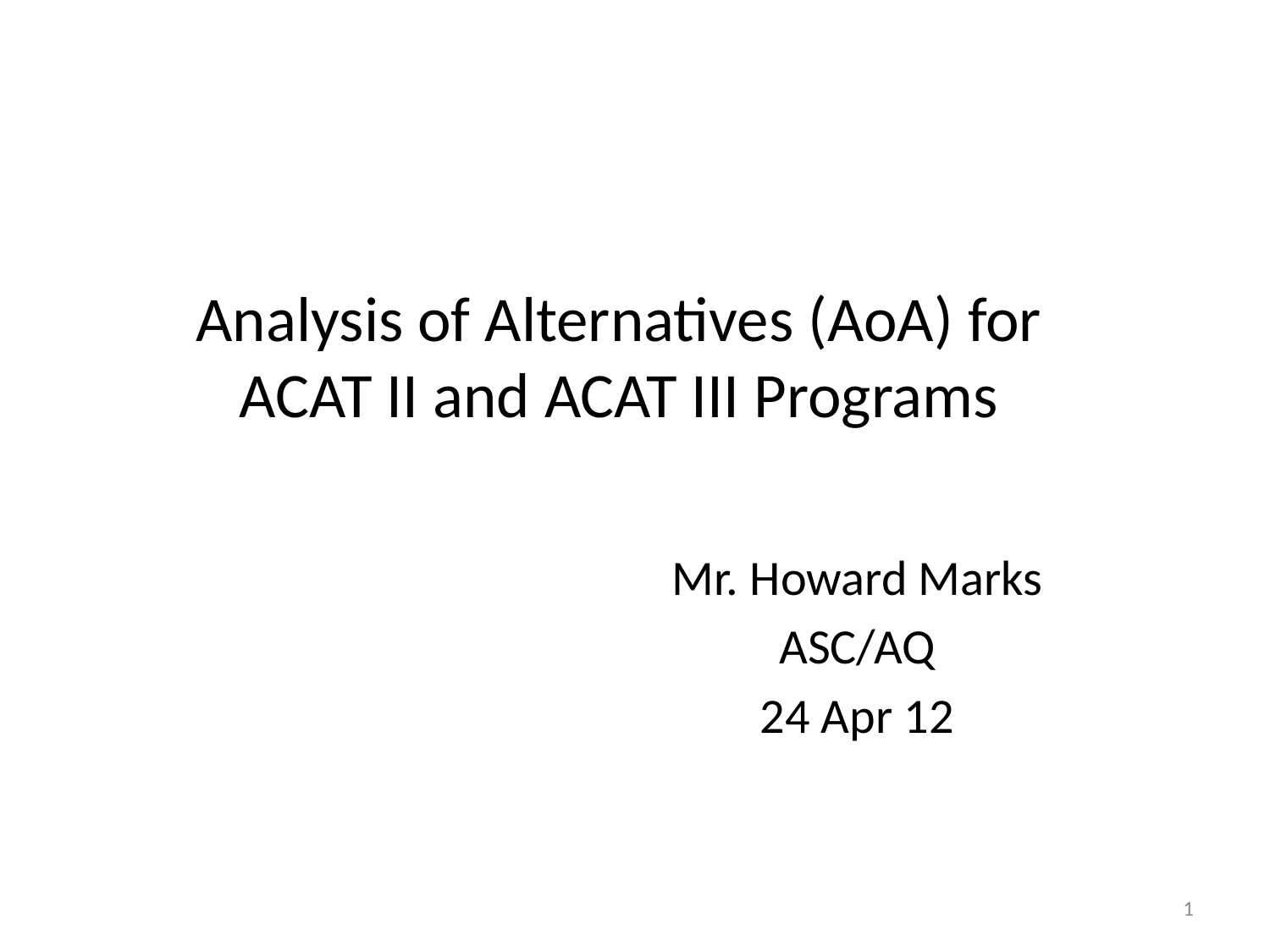

# Analysis of Alternatives (AoA) for ACAT II and ACAT III Programs
Mr. Howard Marks
ASC/AQ
24 Apr 12
1